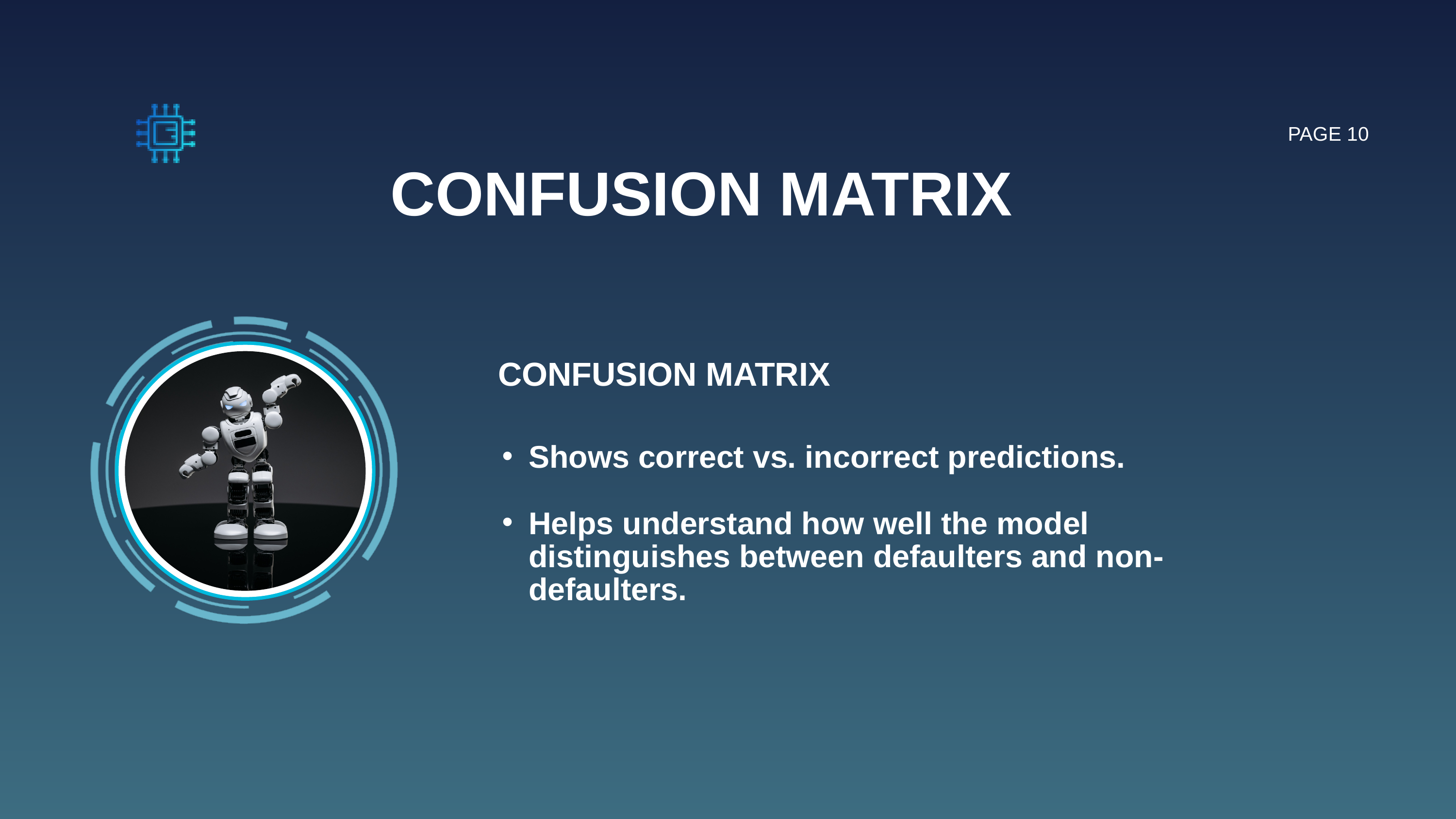

PAGE 10
CONFUSION MATRIX

CONFUSION MATRIX
Shows correct vs. incorrect predictions.

Helps understand how well the model distinguishes between defaulters and non-defaulters.